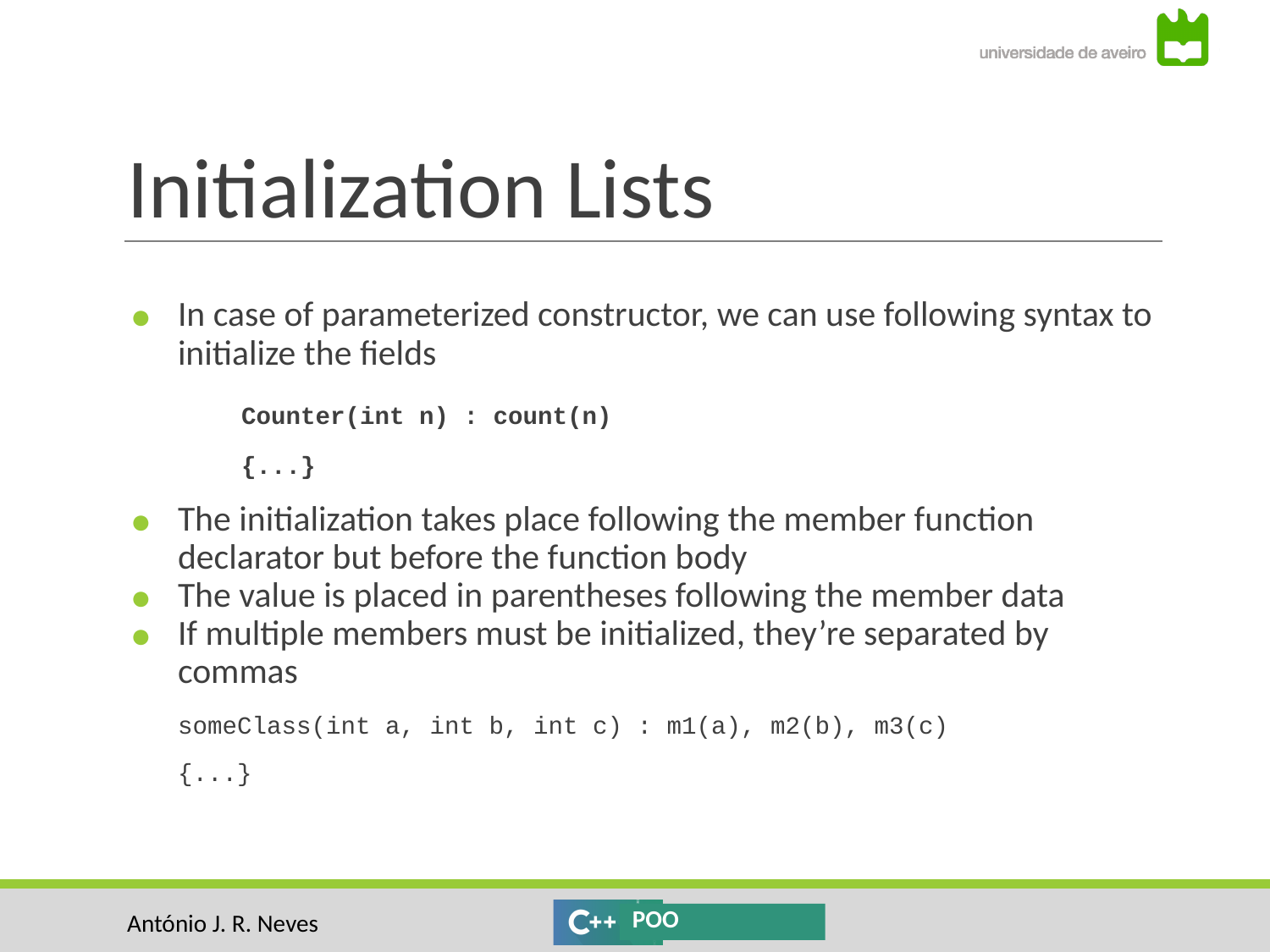

# Initialization Lists
In case of parameterized constructor, we can use following syntax to initialize the fields
	Counter(int n) : count(n)
	{...}
The initialization takes place following the member function declarator but before the function body
The value is placed in parentheses following the member data
If multiple members must be initialized, they’re separated by commas
someClass(int a, int b, int c) : m1(a), m2(b), m3(c)
{...}